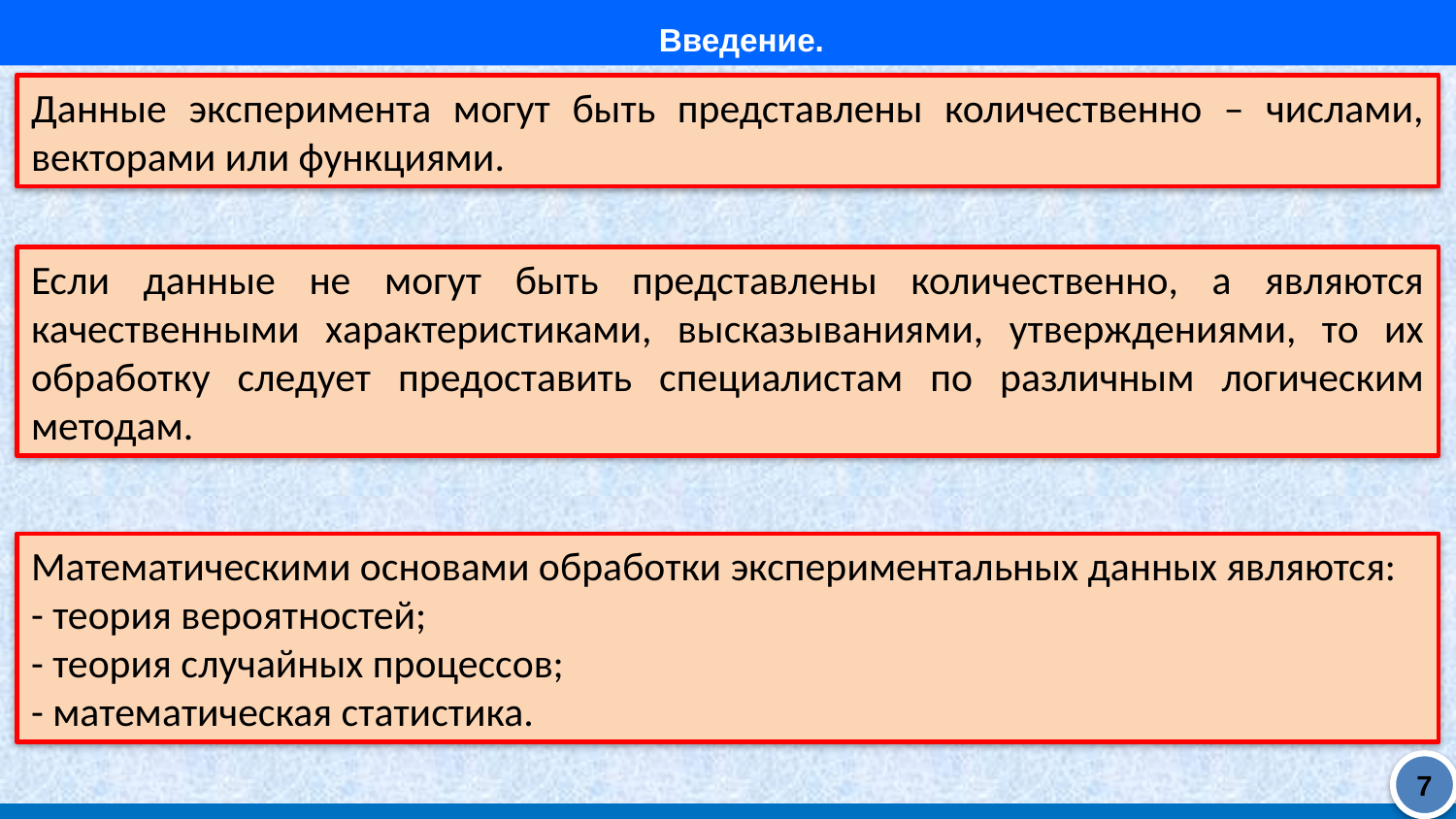

Введение.
Данные эксперимента могут быть представлены количественно – числами, векторами или функциями.
Если данные не могут быть представлены количественно, а являются качественными характеристиками, высказываниями, утверждениями, то их обработку следует предоставить специалистам по различным логическим методам.
Математическими основами обработки экспериментальных данных являются:
- теория вероятностей;
- теория случайных процессов;
- математическая статистика.

7